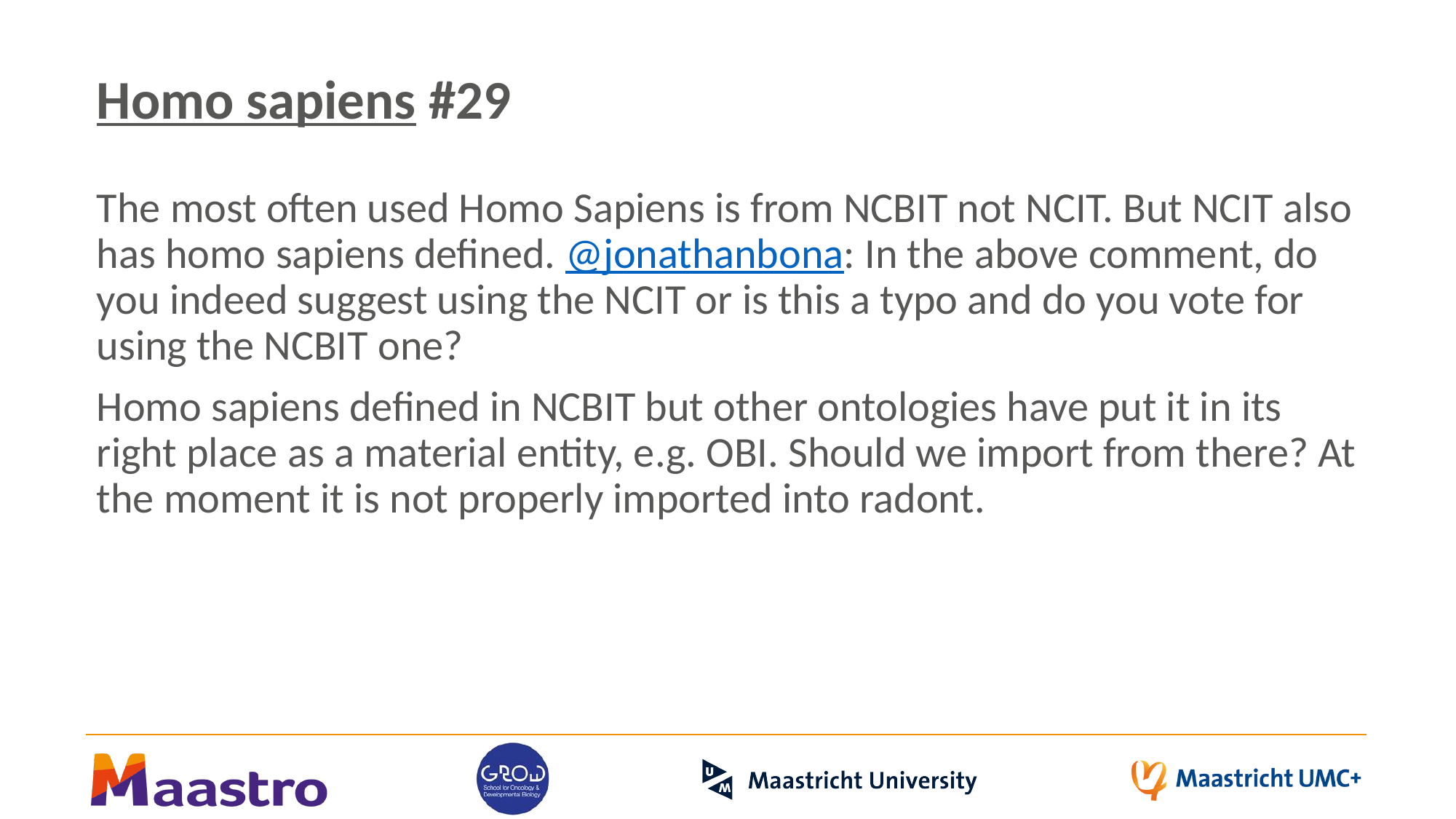

# Homo sapiens #29
The most often used Homo Sapiens is from NCBIT not NCIT. But NCIT also has homo sapiens defined. @jonathanbona: In the above comment, do you indeed suggest using the NCIT or is this a typo and do you vote for using the NCBIT one?
Homo sapiens defined in NCBIT but other ontologies have put it in its right place as a material entity, e.g. OBI. Should we import from there? At the moment it is not properly imported into radont.